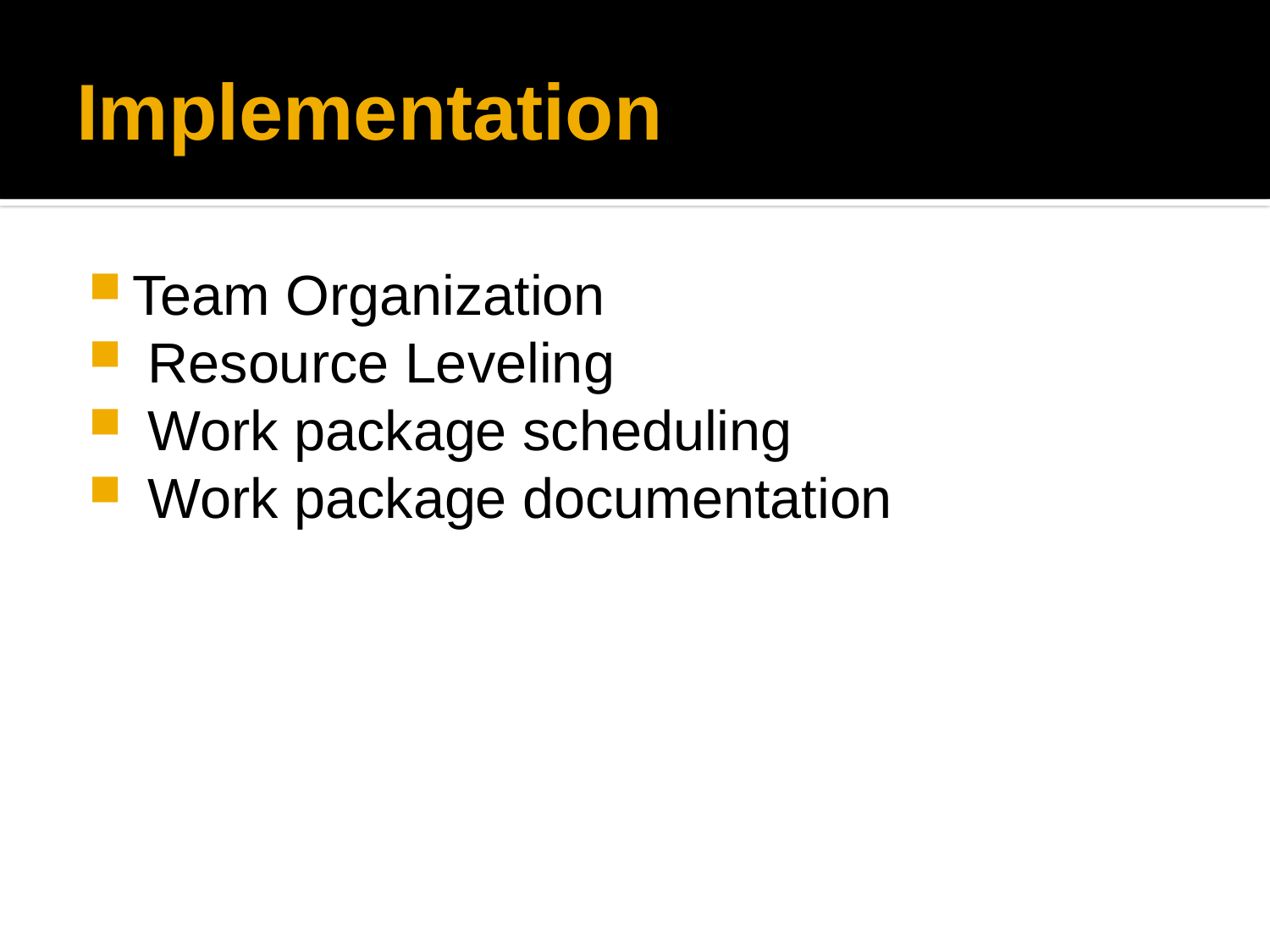

# Implementation
Team Organization
 Resource Leveling
 Work package scheduling
 Work package documentation